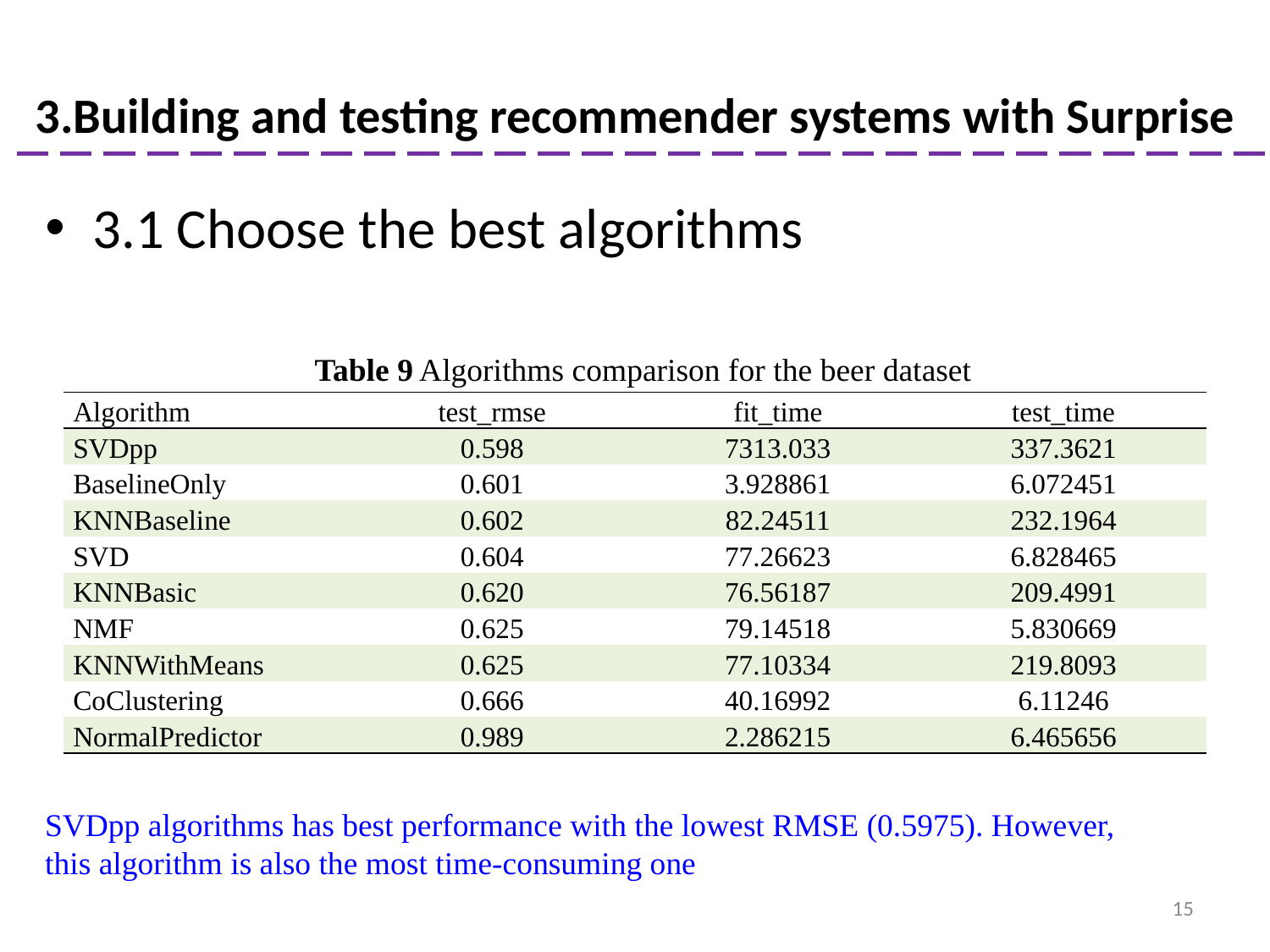

# 3.Building and testing recommender systems with Surprise
3.1 Choose the best algorithms
Table 9 Algorithms comparison for the beer dataset
| Algorithm | test\_rmse | fit\_time | test\_time |
| --- | --- | --- | --- |
| SVDpp | 0.598 | 7313.033 | 337.3621 |
| BaselineOnly | 0.601 | 3.928861 | 6.072451 |
| KNNBaseline | 0.602 | 82.24511 | 232.1964 |
| SVD | 0.604 | 77.26623 | 6.828465 |
| KNNBasic | 0.620 | 76.56187 | 209.4991 |
| NMF | 0.625 | 79.14518 | 5.830669 |
| KNNWithMeans | 0.625 | 77.10334 | 219.8093 |
| CoClustering | 0.666 | 40.16992 | 6.11246 |
| NormalPredictor | 0.989 | 2.286215 | 6.465656 |
SVDpp algorithms has best performance with the lowest RMSE (0.5975). However, this algorithm is also the most time-consuming one
15